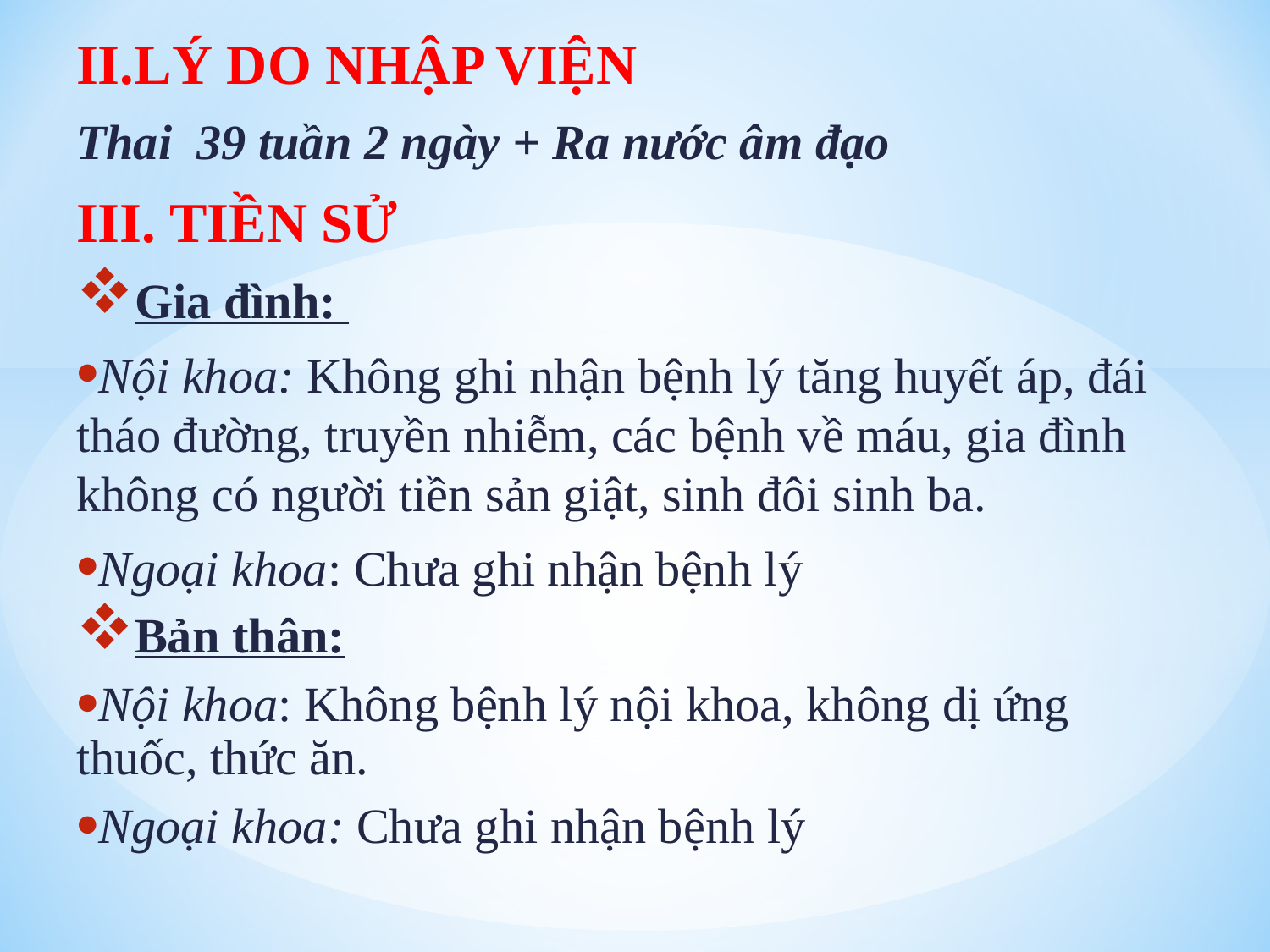

II.LÝ DO NHẬP VIỆN
Thai  39 tuần 2 ngày + Ra nước âm đạo
III. TIỀN SỬ
Gia đình:
Nội khoa: Không ghi nhận bệnh lý tăng huyết áp, đái tháo đường, truyền nhiễm, các bệnh về máu, gia đình không có người tiền sản giật, sinh đôi sinh ba.
Ngoại khoa: Chưa ghi nhận bệnh lý
Bản thân:
Nội khoa: Không bệnh lý nội khoa, không dị ứng thuốc, thức ăn.
Ngoại khoa: Chưa ghi nhận bệnh lý